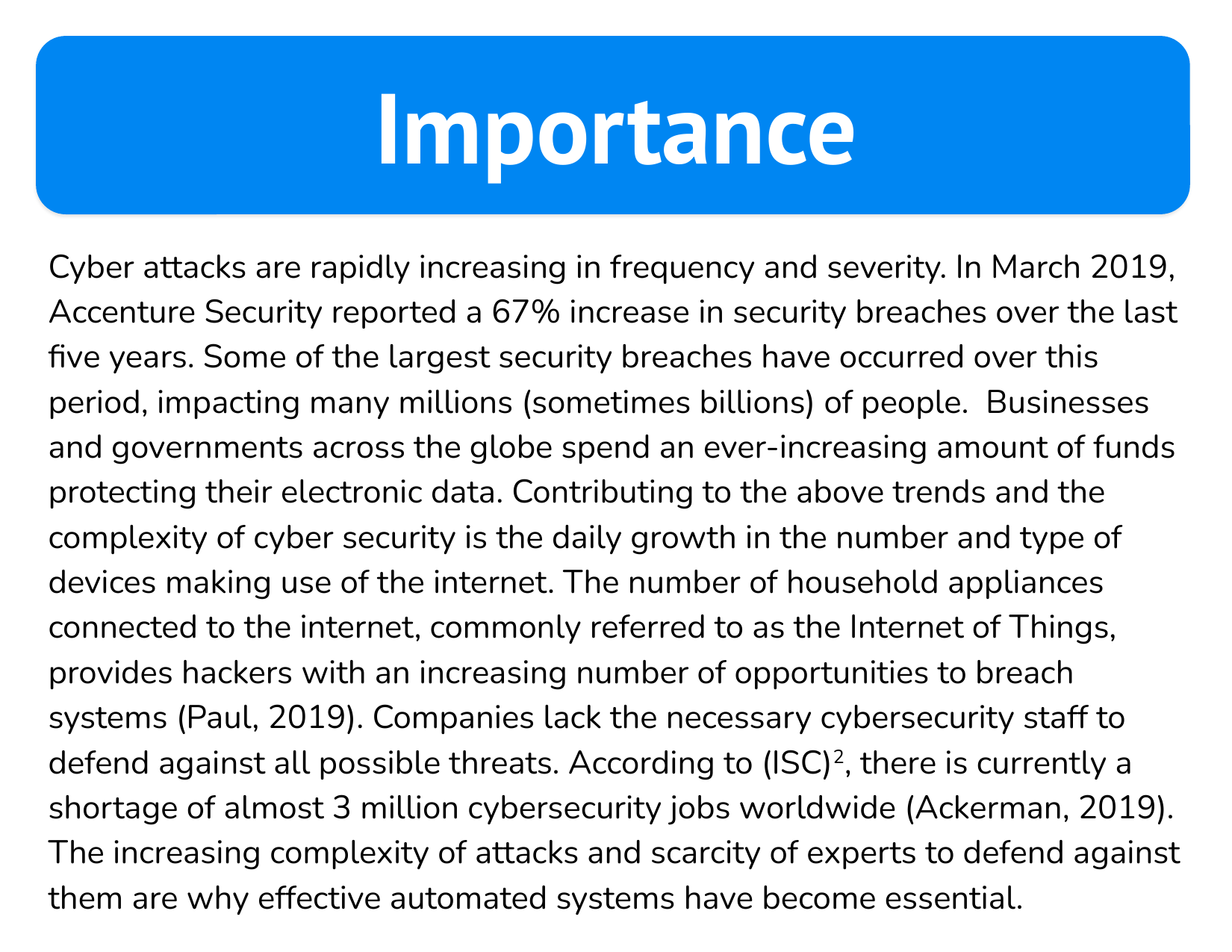

# Importance
Cyber attacks are rapidly increasing in frequency and severity. In March 2019, Accenture Security reported a 67% increase in security breaches over the last five years. Some of the largest security breaches have occurred over this period, impacting many millions (sometimes billions) of people.  Businesses and governments across the globe spend an ever-increasing amount of funds protecting their electronic data. Contributing to the above trends and the complexity of cyber security is the daily growth in the number and type of devices making use of the internet. The number of household appliances connected to the internet, commonly referred to as the Internet of Things, provides hackers with an increasing number of opportunities to breach systems (Paul, 2019). Companies lack the necessary cybersecurity staff to defend against all possible threats. According to (ISC)2, there is currently a shortage of almost 3 million cybersecurity jobs worldwide (Ackerman, 2019). The increasing complexity of attacks and scarcity of experts to defend against them are why effective automated systems have become essential.